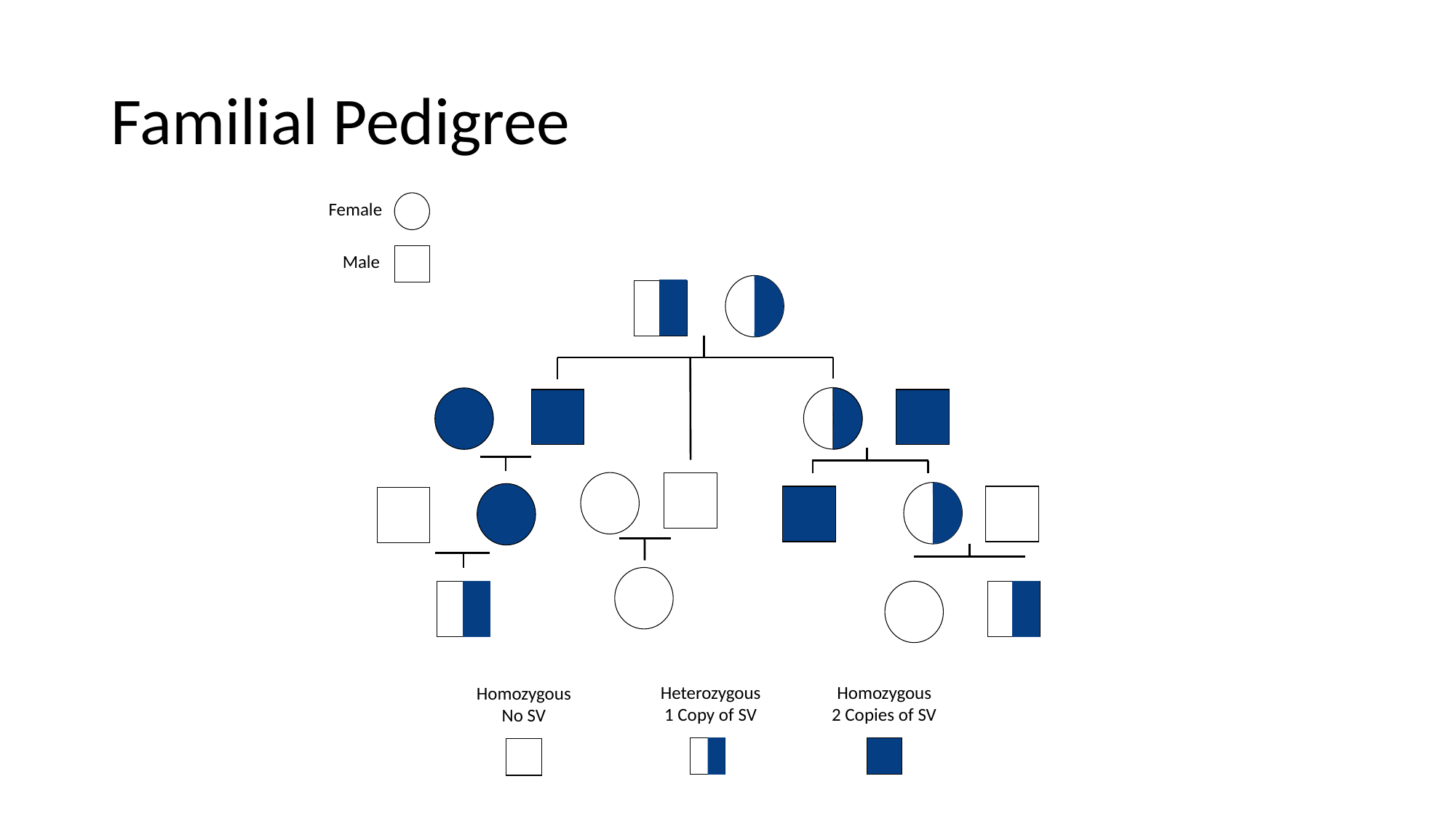

# Familial Pedigree
Female

Heterozygous
1 Copy of SV
Homozygous
2 Copies of SV
Homozygous
No SV

Male